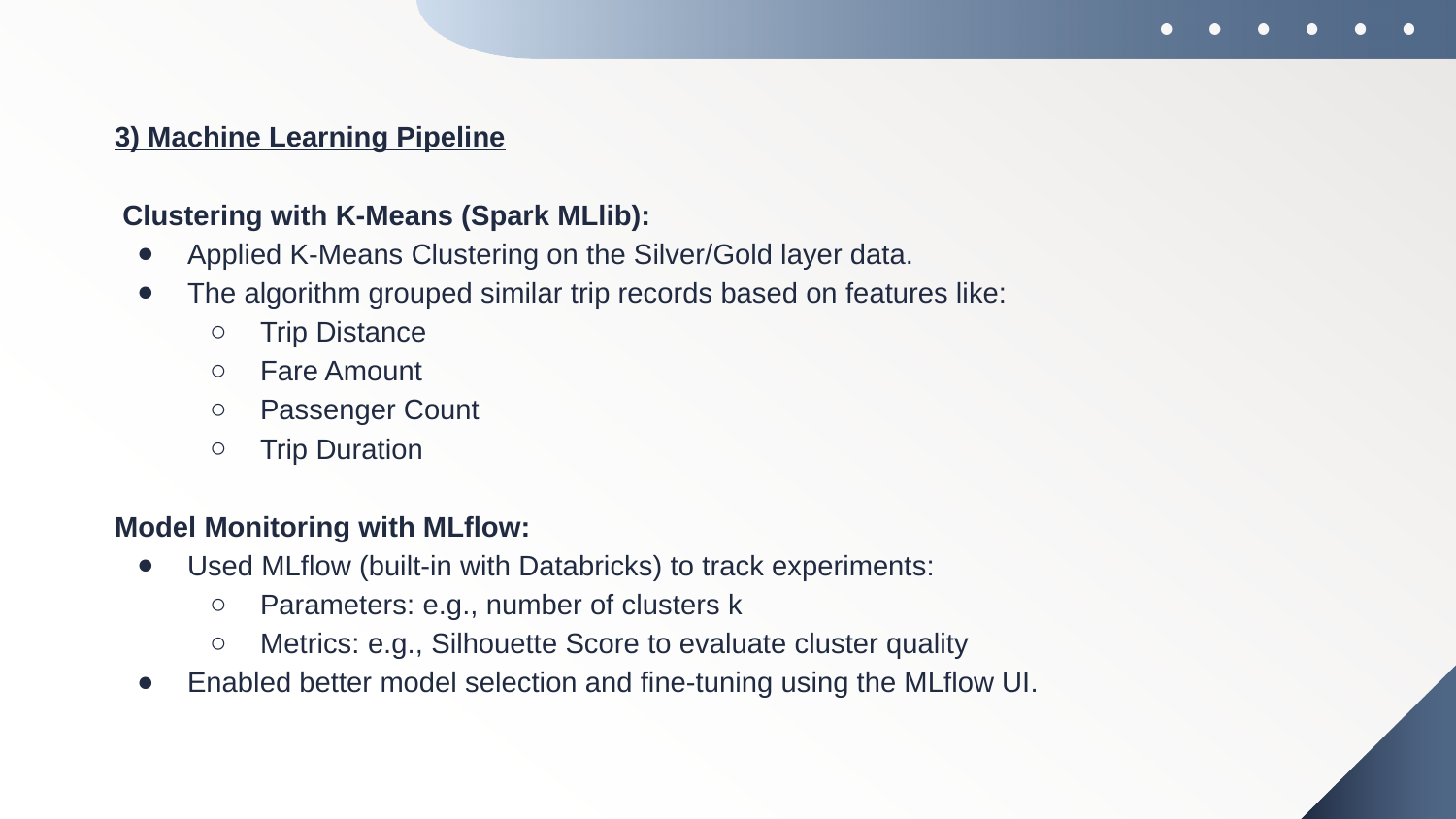

3) Machine Learning Pipeline

 Clustering with K-Means (Spark MLlib):
Applied K-Means Clustering on the Silver/Gold layer data.
The algorithm grouped similar trip records based on features like:
Trip Distance
Fare Amount
Passenger Count
Trip Duration

Model Monitoring with MLflow:
Used MLflow (built-in with Databricks) to track experiments:
Parameters: e.g., number of clusters k
Metrics: e.g., Silhouette Score to evaluate cluster quality
Enabled better model selection and fine-tuning using the MLflow UI.